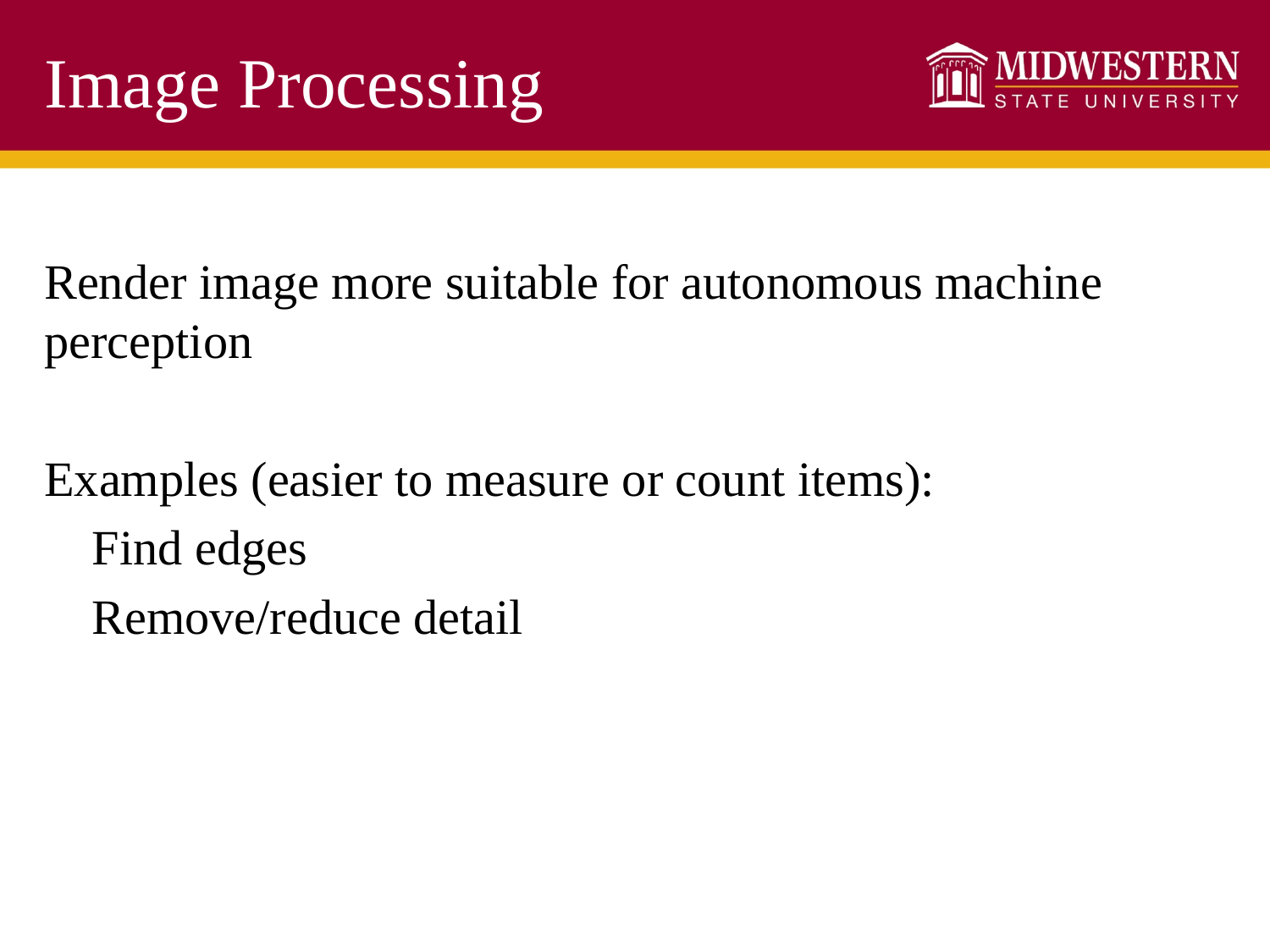

# Image Processing
Render image more suitable for autonomous machine perception

Examples (easier to measure or count items):
	Find edges
	Remove/reduce detail